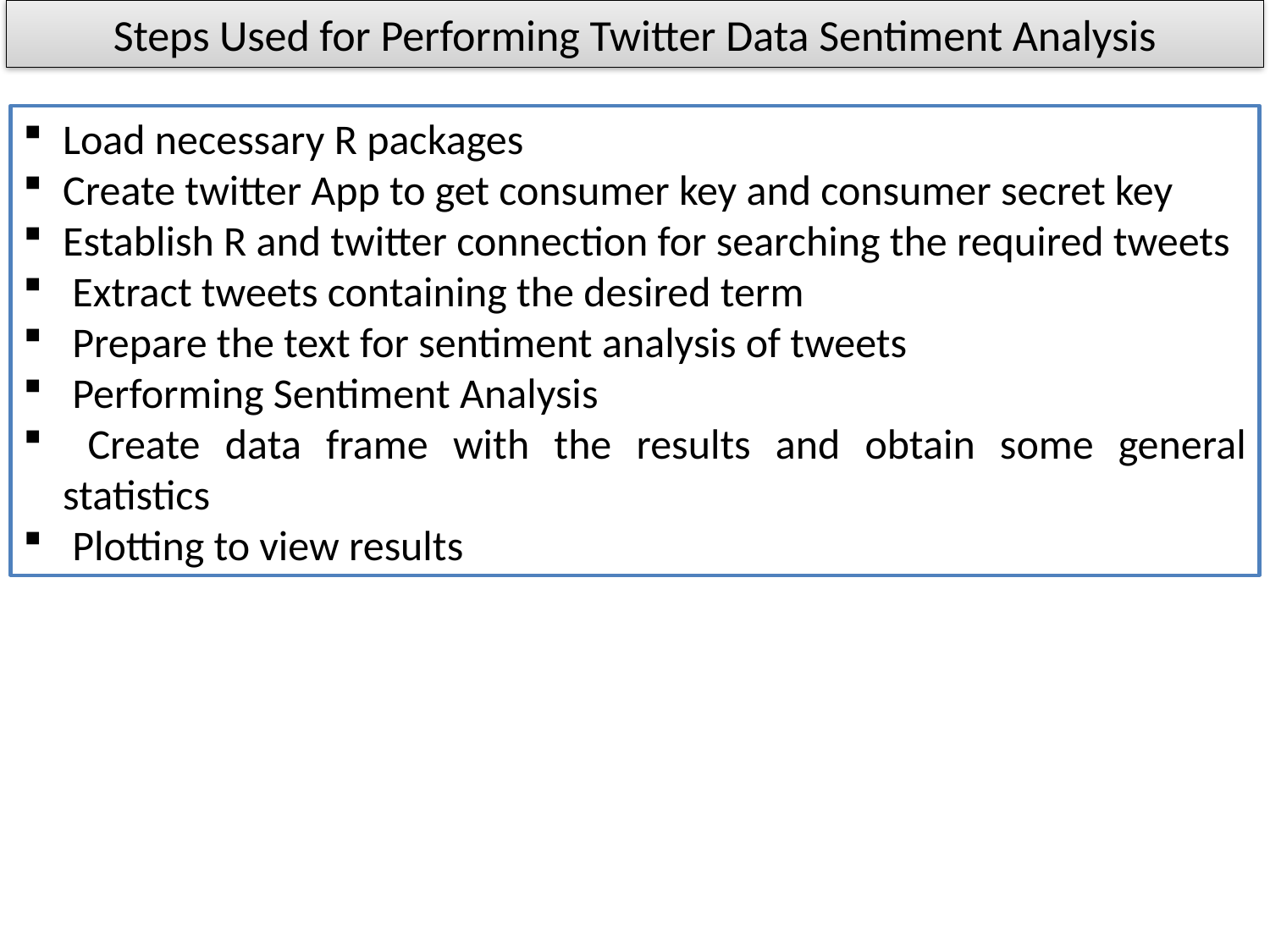

# Steps Used for Performing Twitter Data Sentiment Analysis
Load necessary R packages
Create twitter App to get consumer key and consumer secret key
Establish R and twitter connection for searching the required tweets
 Extract tweets containing the desired term
 Prepare the text for sentiment analysis of tweets
 Performing Sentiment Analysis
 Create data frame with the results and obtain some general statistics
 Plotting to view results